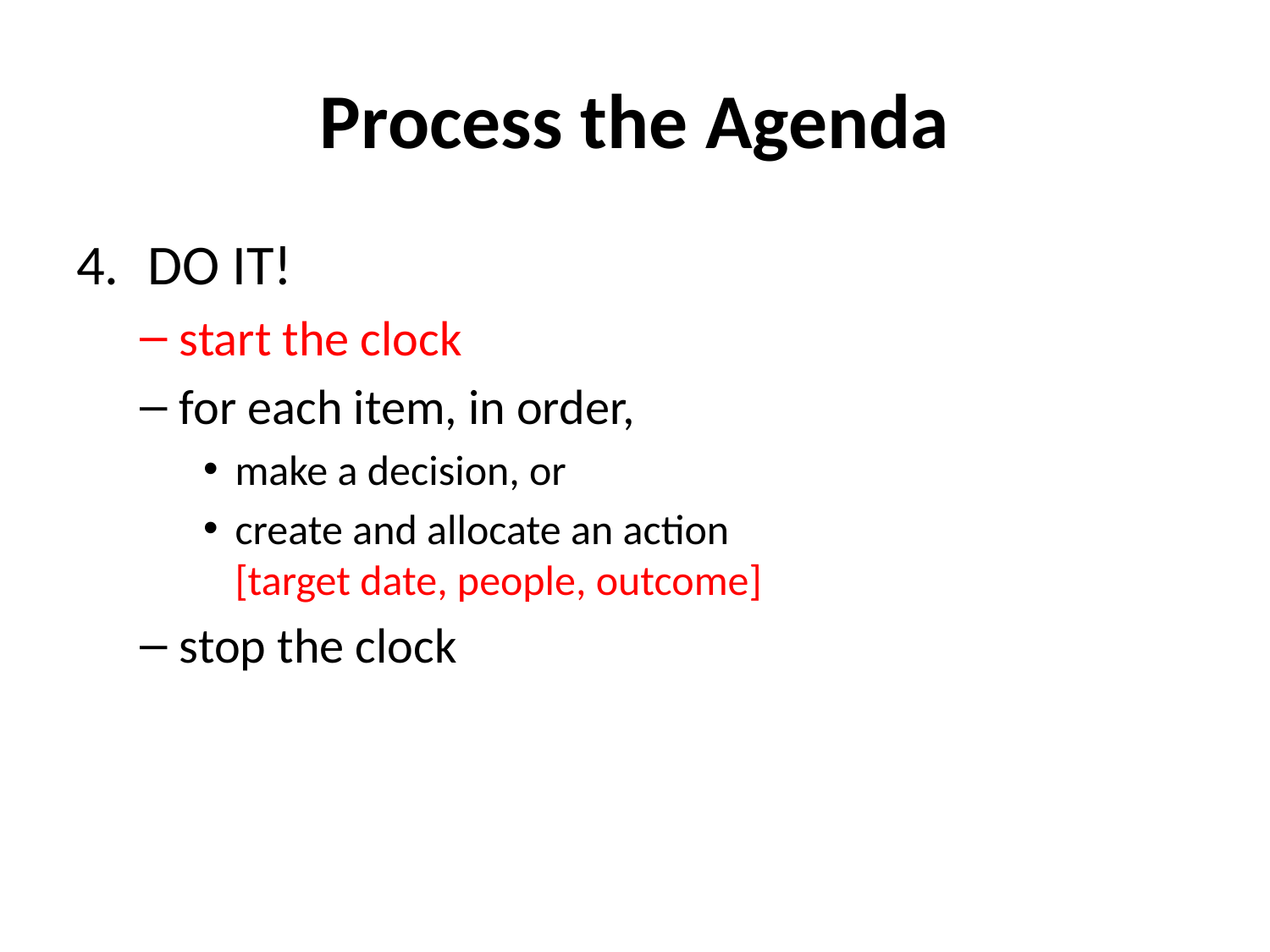

# Process the Agenda
DO IT!
start the clock
for each item, in order,
make a decision, or
create and allocate an action
[target date, people, outcome]
stop the clock